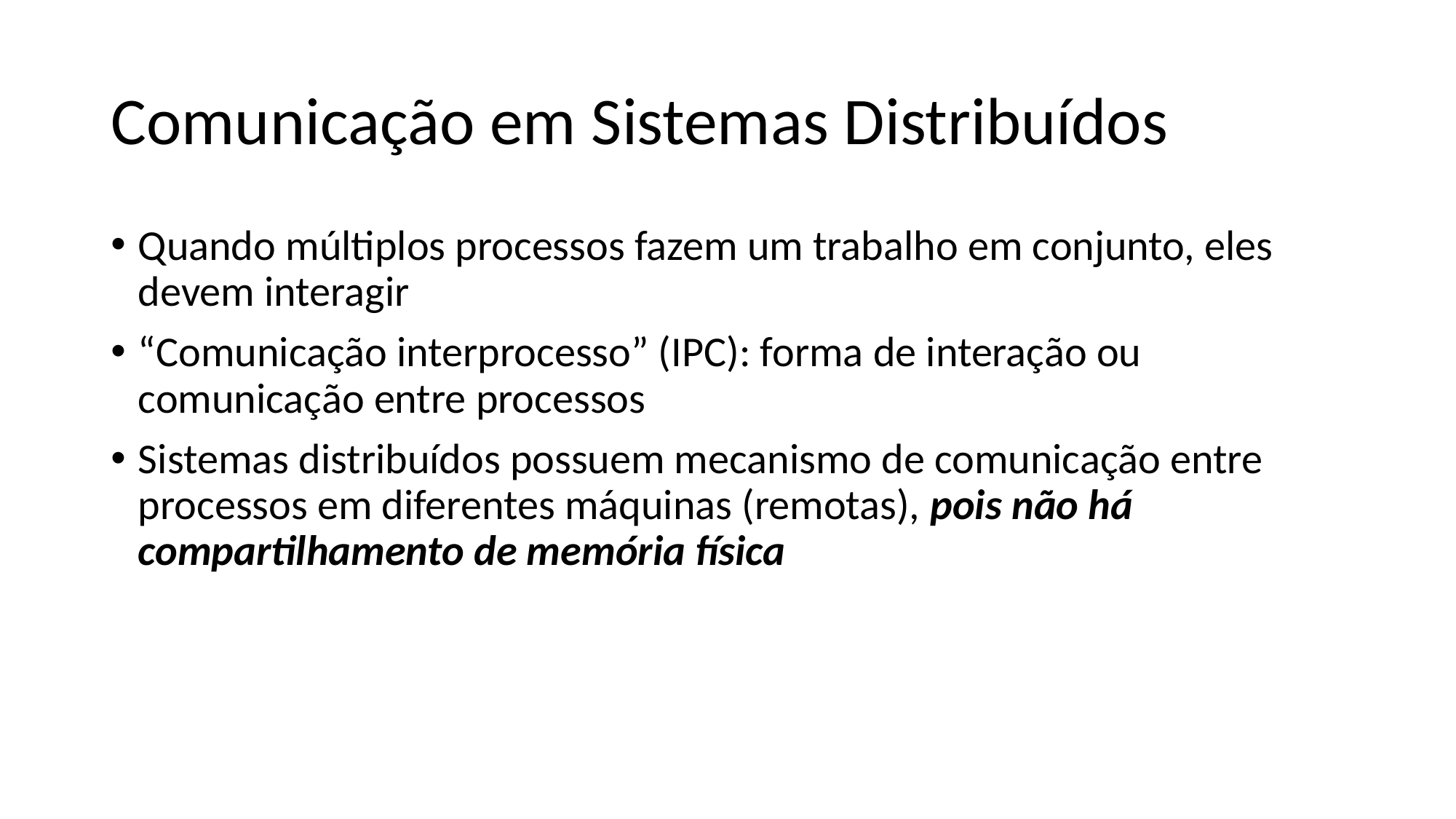

# Comunicação em Sistemas Distribuídos
Quando múltiplos processos fazem um trabalho em conjunto, eles devem interagir
“Comunicação interprocesso” (IPC): forma de interação ou comunicação entre processos
Sistemas distribuídos possuem mecanismo de comunicação entre processos em diferentes máquinas (remotas), pois não há compartilhamento de memória física